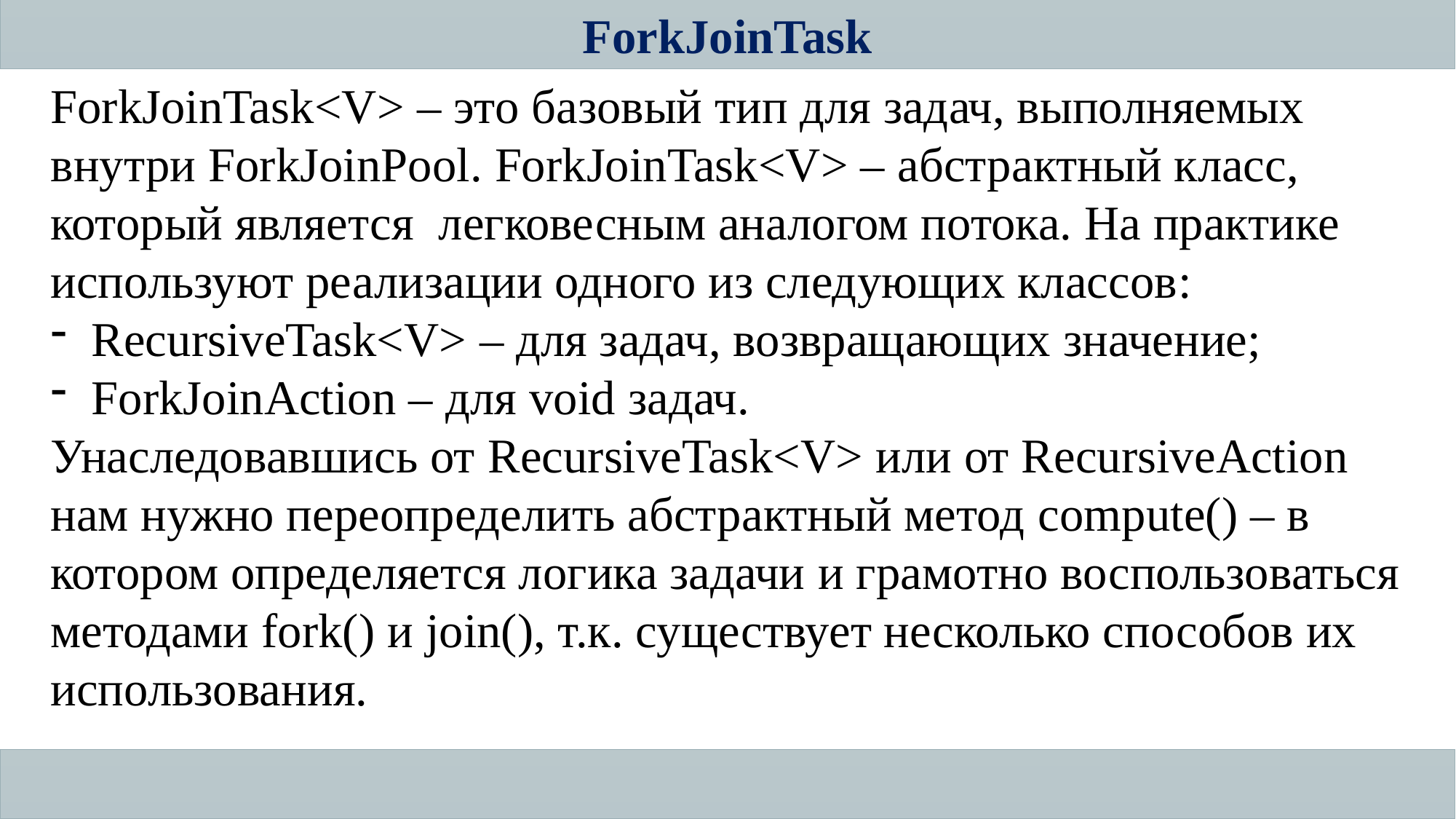

ForkJoinTask
ForkJoinTask<V> – это базовый тип для задач, выполняемых внутри ForkJoinPool. ForkJoinTask<V> – абстрактный класс, который является  легковесным аналогом потока. На практике используют реализации одного из следующих классов:
RecursiveTask<V> – для задач, возвращающих значение;
ForkJoinAction – для void задач.
Унаследовавшись от RecursiveTask<V> или от RecursiveAction нам нужно переопределить абстрактный метод compute() – в котором определяется логика задачи и грамотно воспользоваться методами fork() и join(), т.к. существует несколько способов их использования.